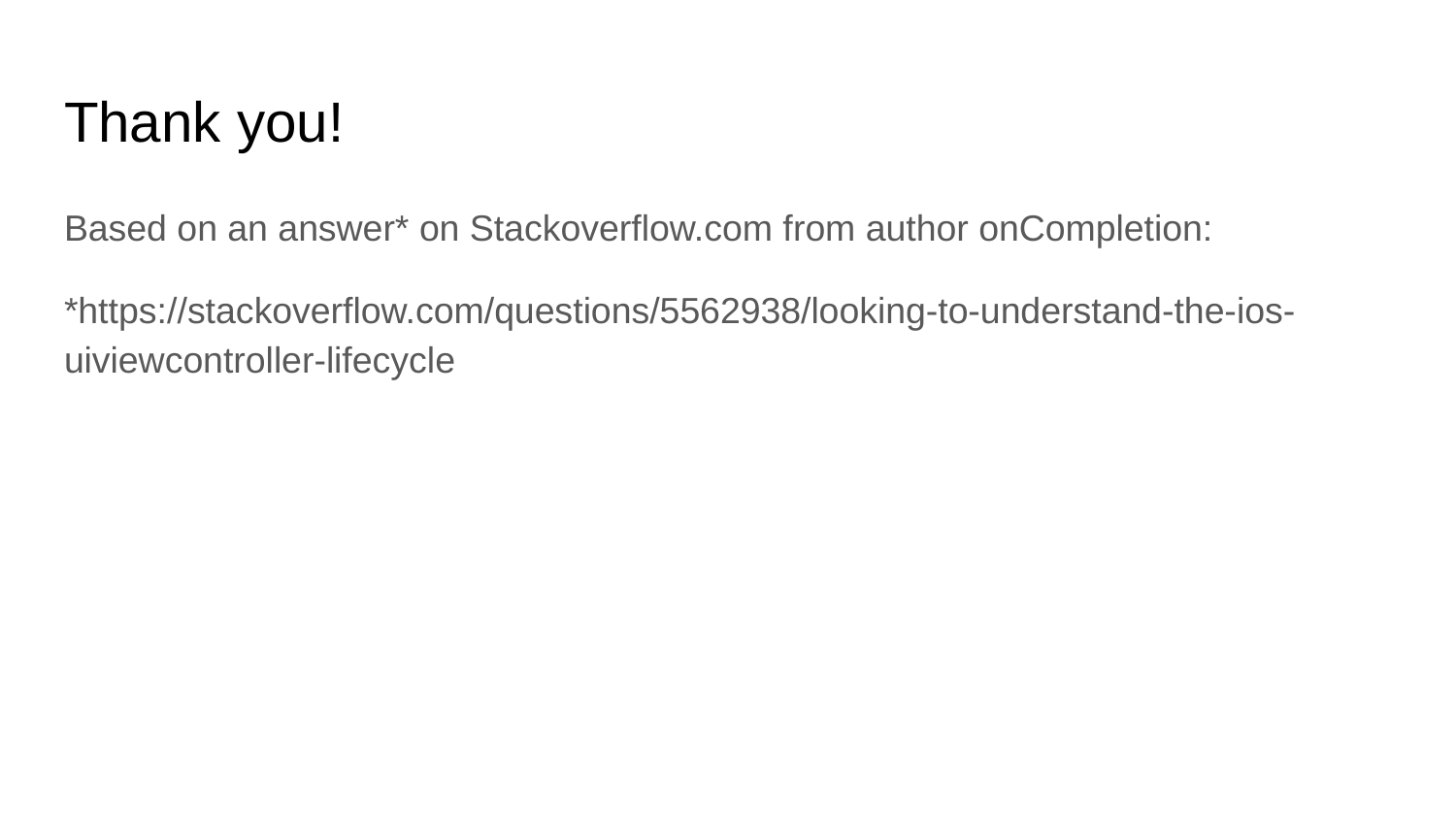

# Thank you!
Based on an answer* on Stackoverflow.com from author onCompletion:
*https://stackoverflow.com/questions/5562938/looking-to-understand-the-ios-uiviewcontroller-lifecycle